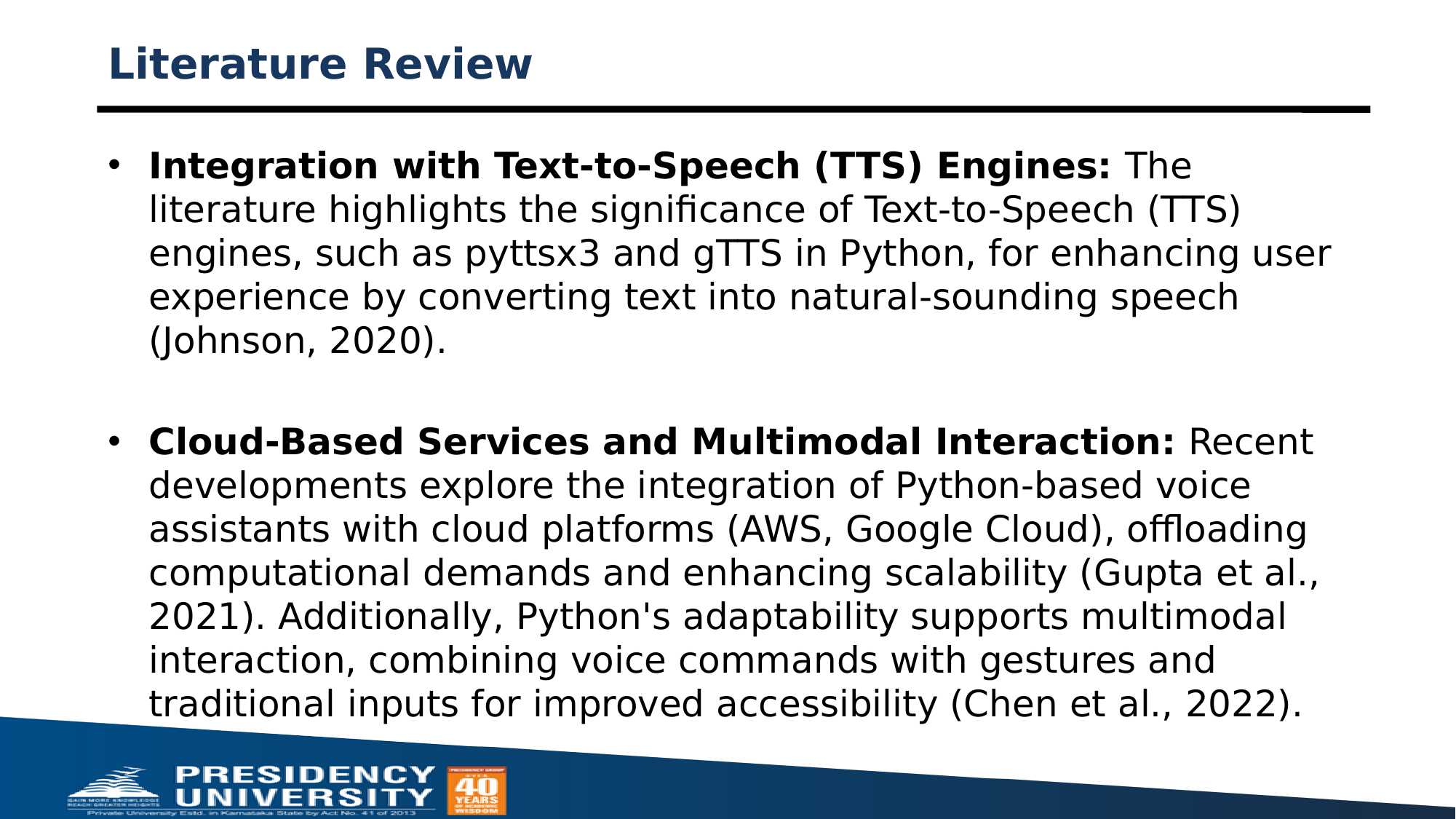

# Literature Review
Integration with Text-to-Speech (TTS) Engines: The literature highlights the significance of Text-to-Speech (TTS) engines, such as pyttsx3 and gTTS in Python, for enhancing user experience by converting text into natural-sounding speech (Johnson, 2020).

Cloud-Based Services and Multimodal Interaction: Recent developments explore the integration of Python-based voice assistants with cloud platforms (AWS, Google Cloud), offloading computational demands and enhancing scalability (Gupta et al., 2021). Additionally, Python's adaptability supports multimodal interaction, combining voice commands with gestures and traditional inputs for improved accessibility (Chen et al., 2022).